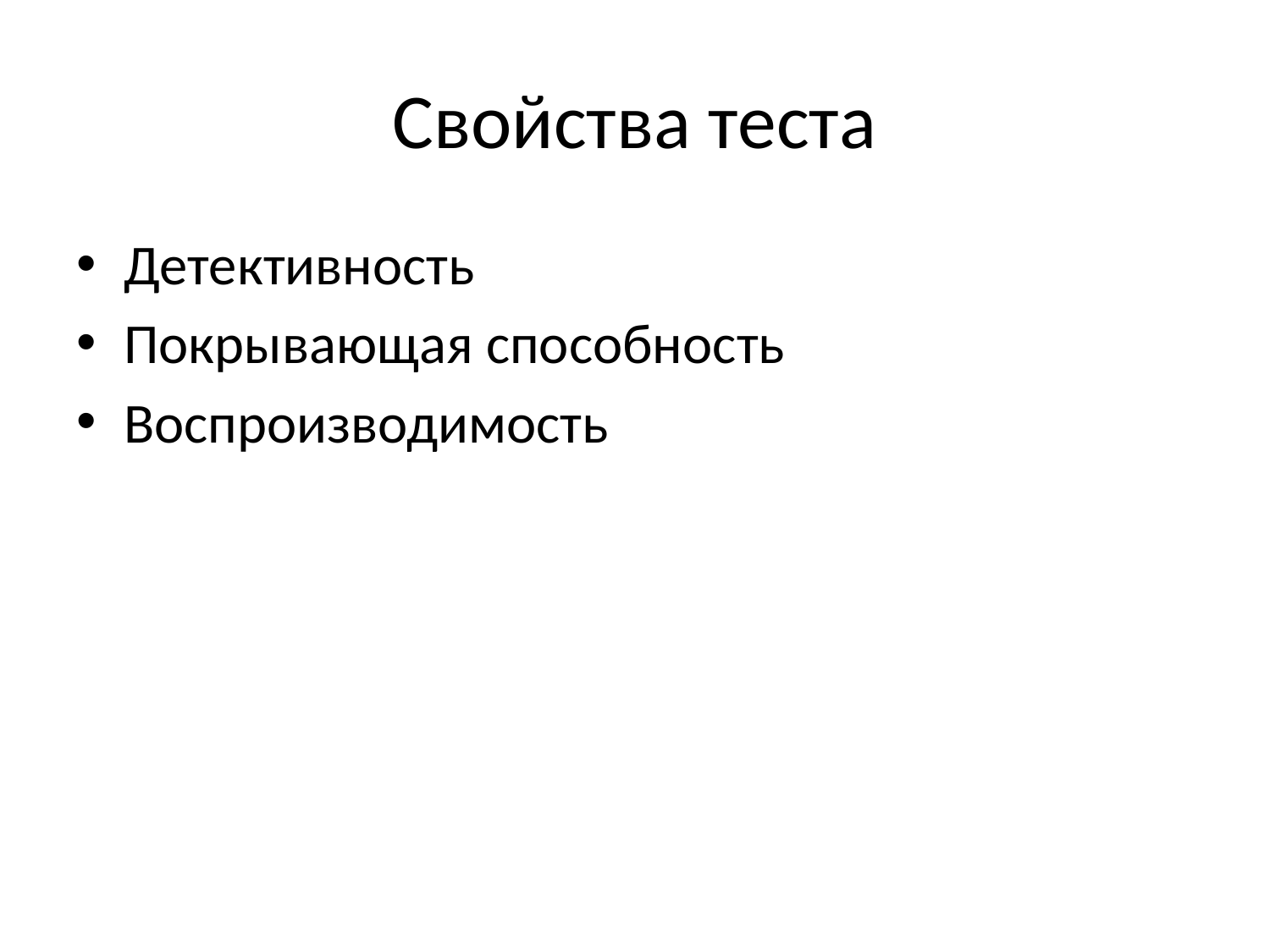

# Свойства теста
Детективность
Покрывающая способность
Воспроизводимость